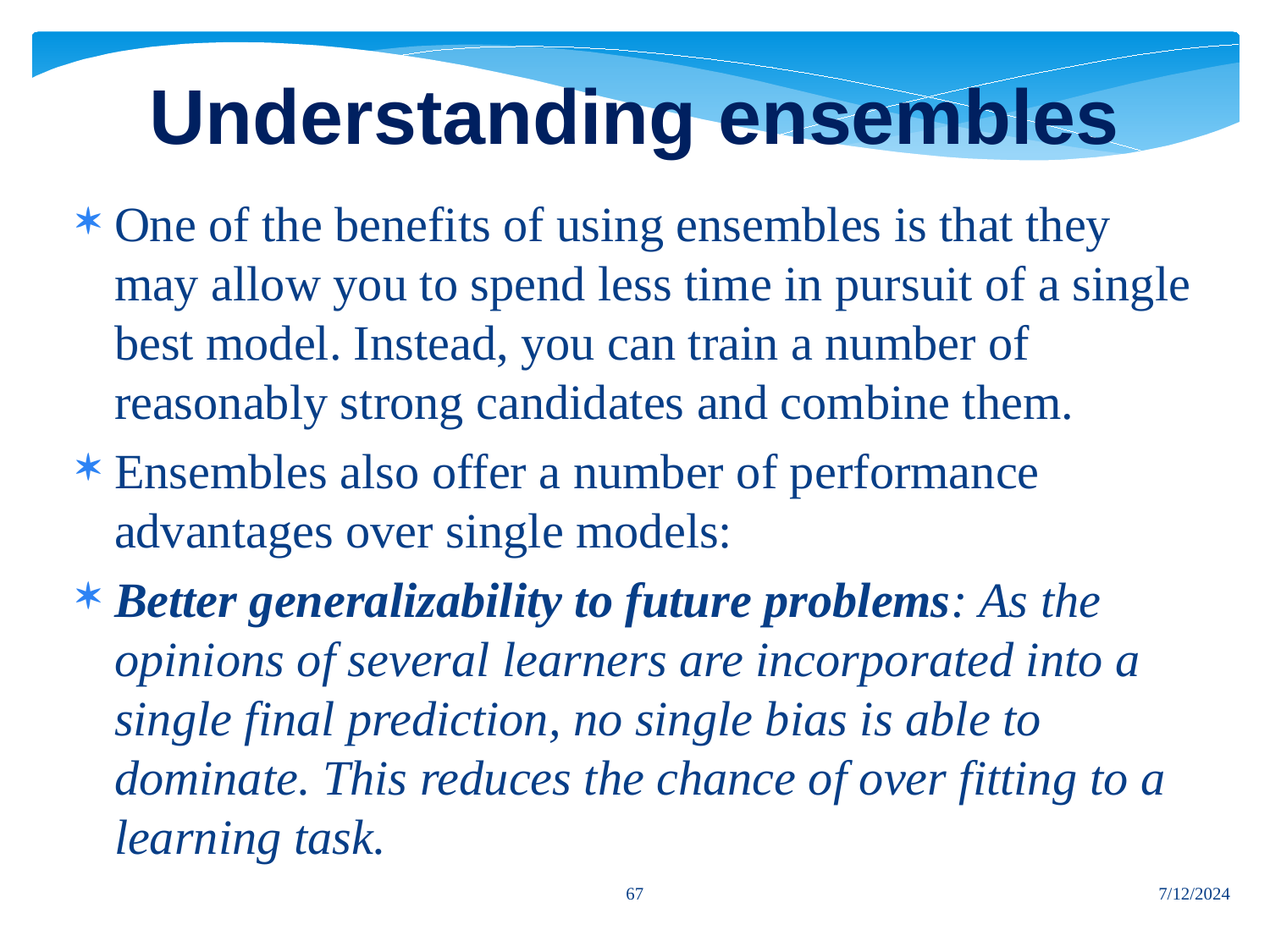

# Understanding ensembles
One of the benefits of using ensembles is that they may allow you to spend less time in pursuit of a single best model. Instead, you can train a number of reasonably strong candidates and combine them.
Ensembles also offer a number of performance advantages over single models:
Better generalizability to future problems: As the opinions of several learners are incorporated into a single final prediction, no single bias is able to dominate. This reduces the chance of over fitting to a learning task.
67

7/12/2024